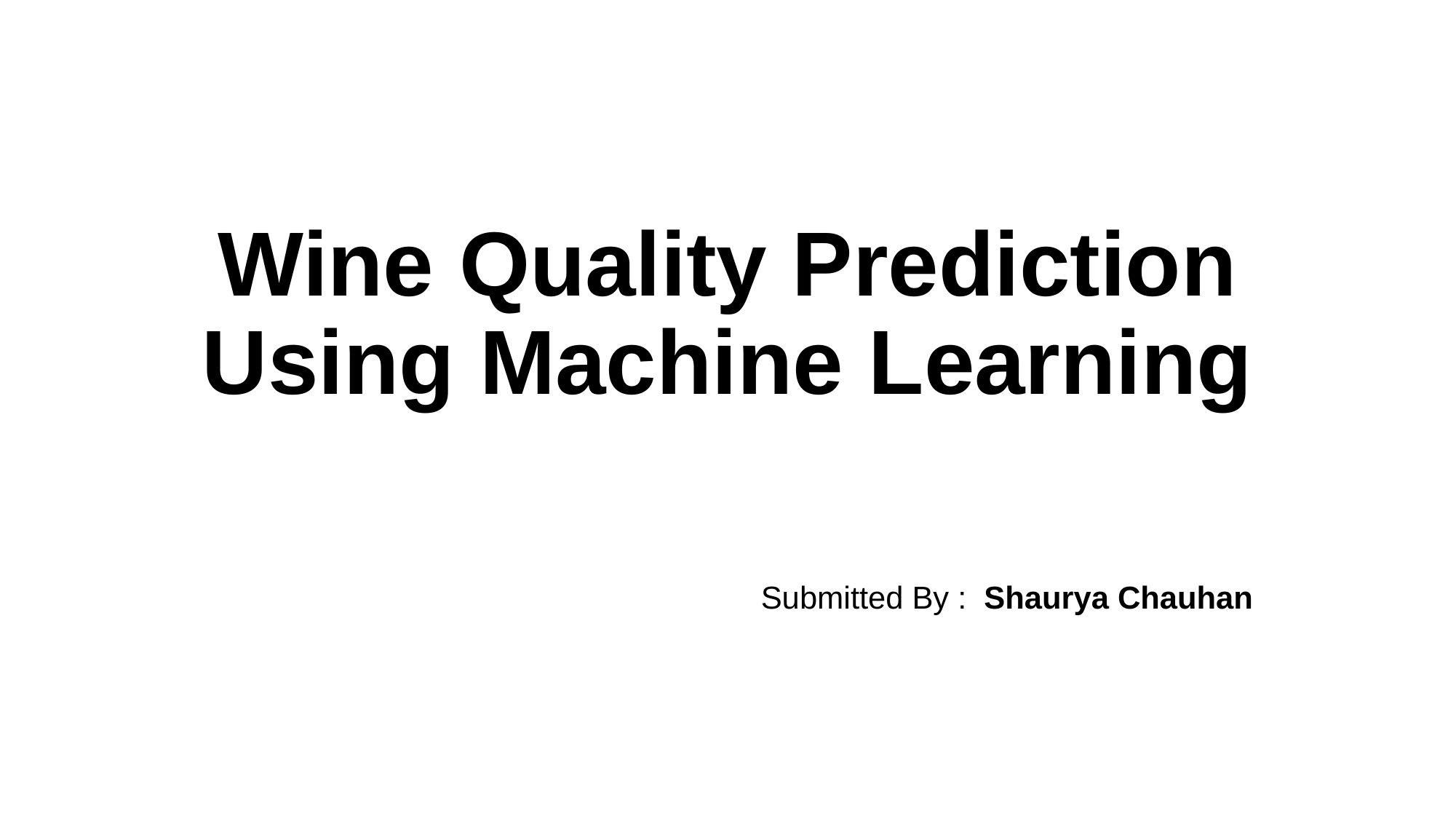

# Wine Quality Prediction Using Machine Learning

                                                                                Submitted By :  Shaurya Chauhan